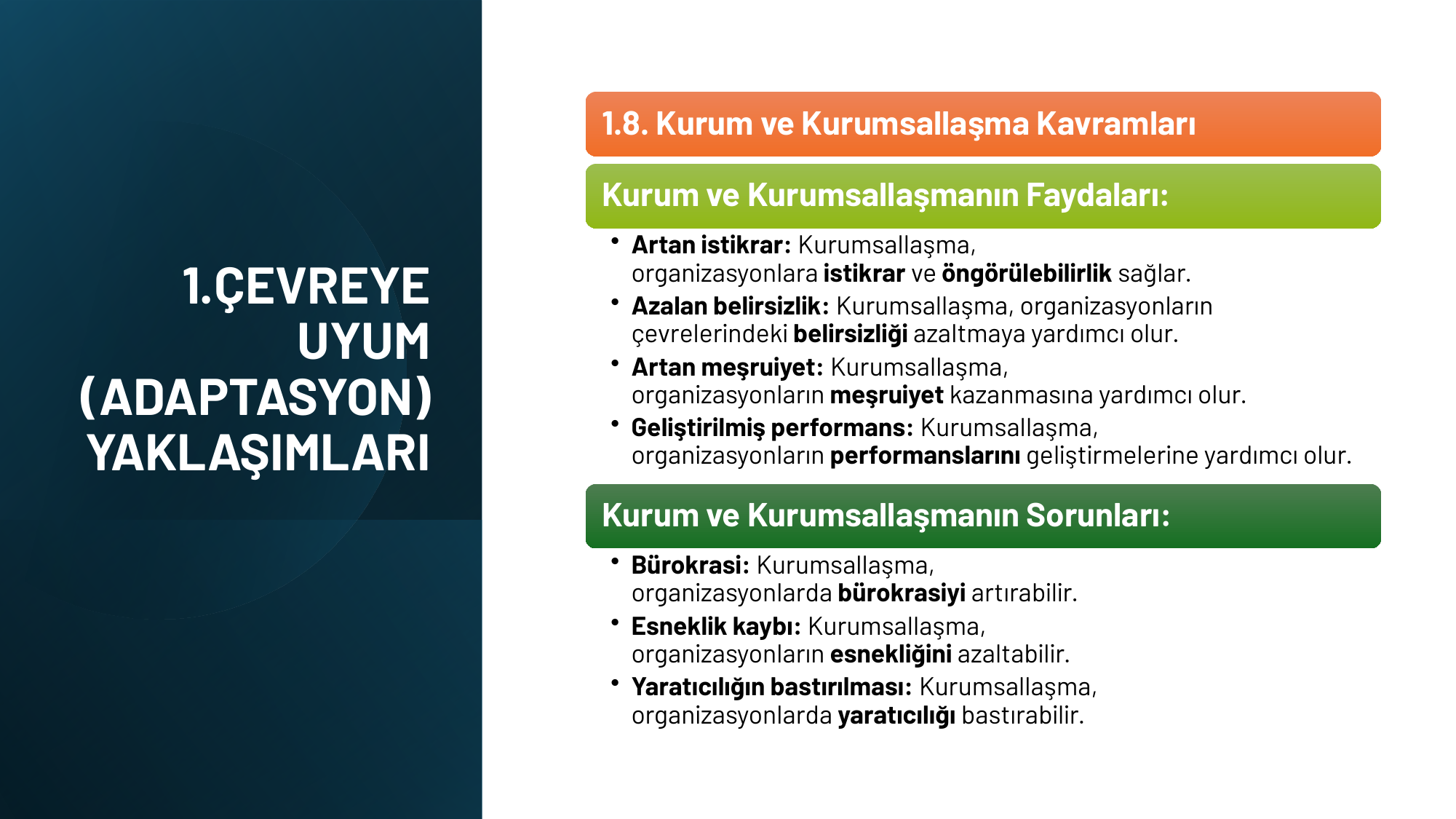

1.8. Kurum ve Kurumsallaşma Kavramları
Kurum ve Kurumsallaşmanın Faydaları:
Artan istikrar: Kurumsallaşma, organizasyonlara istikrar ve öngörülebilirlik sağlar.
Azalan belirsizlik: Kurumsallaşma, organizasyonların çevrelerindeki belirsizliği azaltmaya yardımcı olur.
Artan meşruiyet: Kurumsallaşma, organizasyonların meşruiyet kazanmasına yardımcı olur.
Geliştirilmiş performans: Kurumsallaşma, organizasyonların performanslarını geliştirmelerine yardımcı olur.
Kurum ve Kurumsallaşmanın Sorunları:
Bürokrasi: Kurumsallaşma, organizasyonlarda bürokrasiyi artırabilir.
Esneklik kaybı: Kurumsallaşma, organizasyonların esnekliğini azaltabilir.
Yaratıcılığın bastırılması: Kurumsallaşma, organizasyonlarda yaratıcılığı bastırabilir.

# 1.ÇEVREYE UYUM (ADAPTASYON) YAKLAŞIMLARI